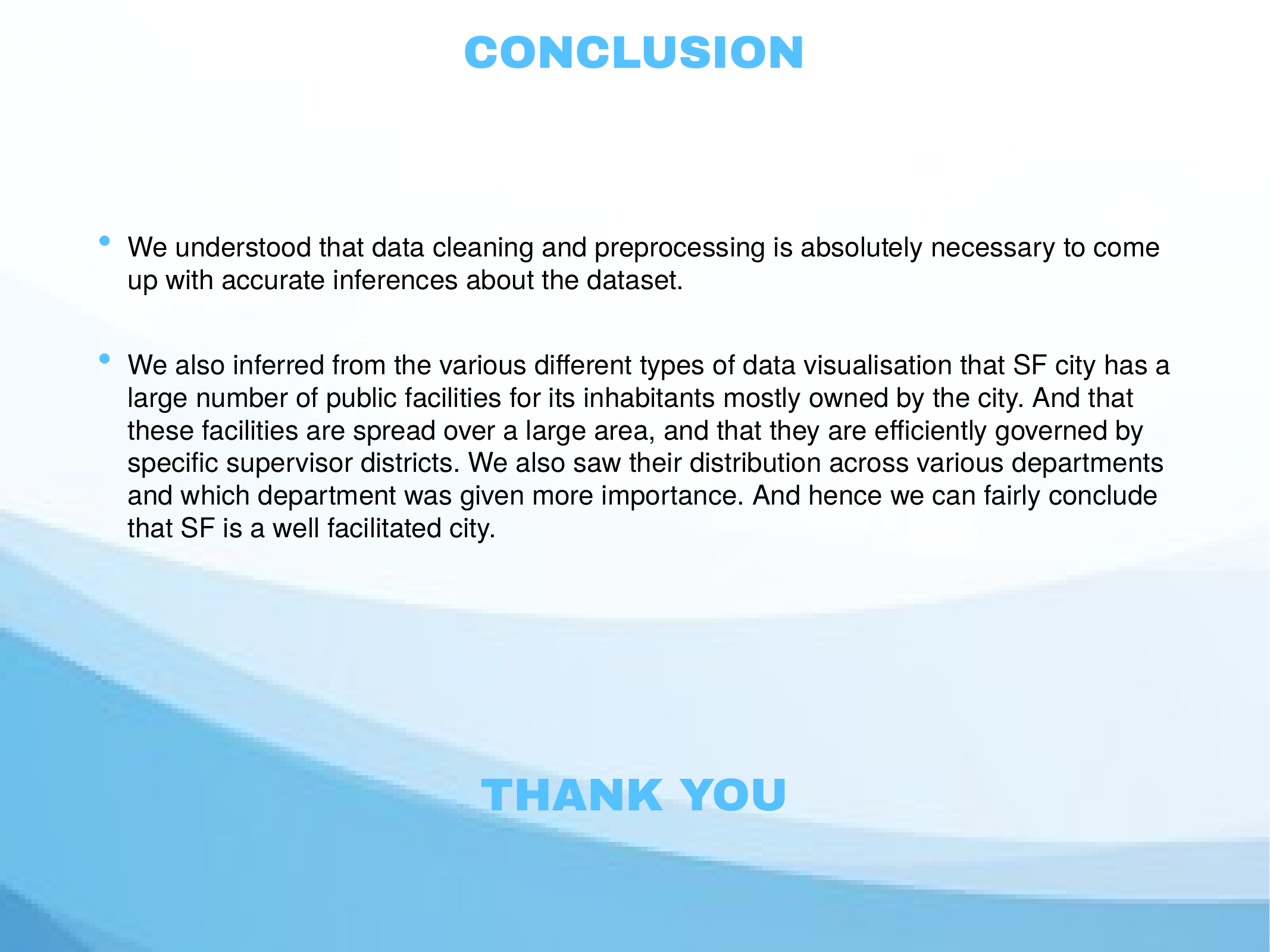

# CONCLUSION
We understood that data cleaning and preprocessing is absolutely necessary to come up with accurate inferences about the dataset.
We also inferred from the various different types of data visualisation that SF city has a large number of public facilities for its inhabitants mostly owned by the city. And that these facilities are spread over a large area, and that they are efficiently governed by specific supervisor districts. We also saw their distribution across various departments and which department was given more importance. And hence we can fairly conclude that SF is a well facilitated city.

THANK YOU